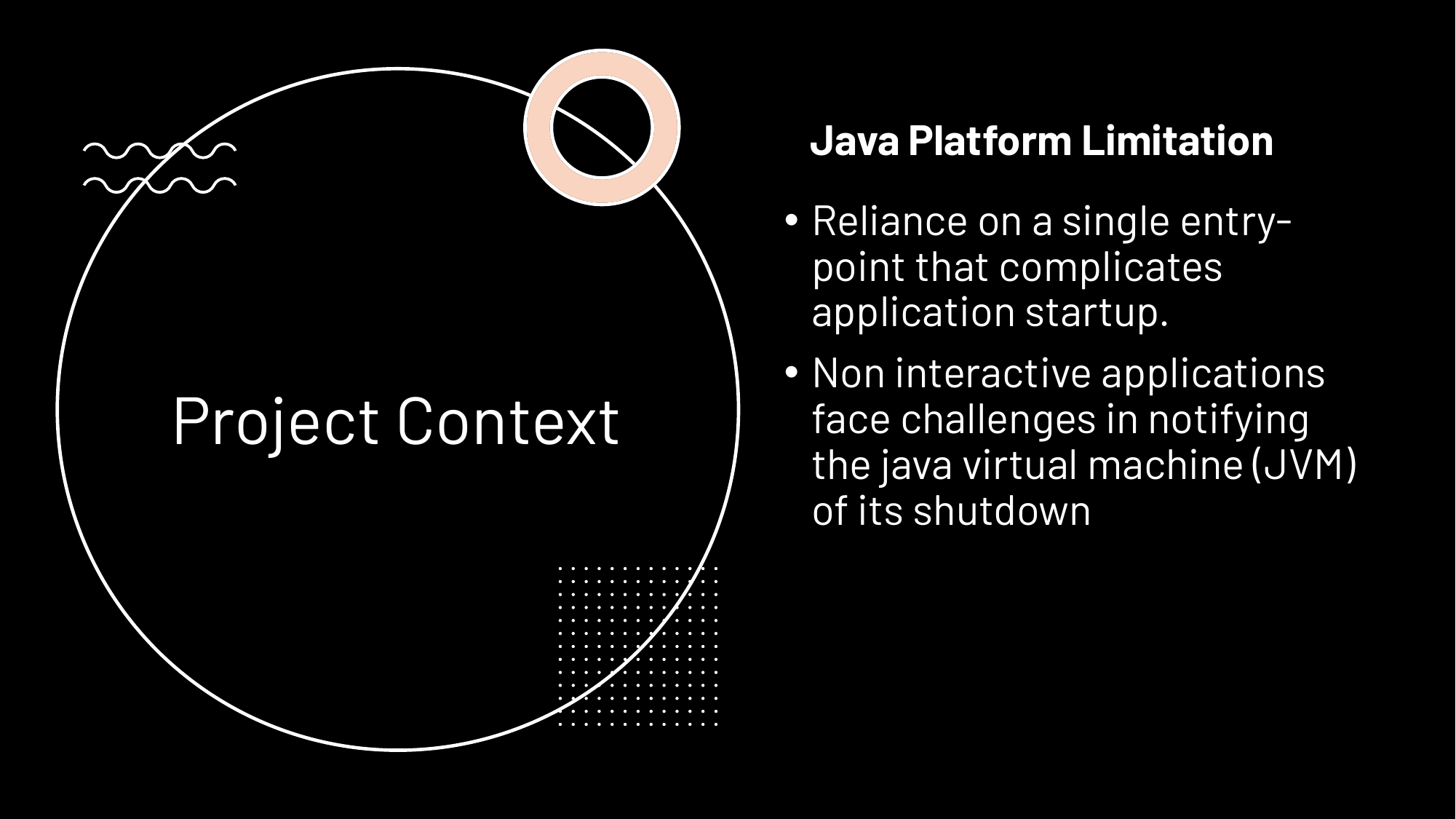

Java Platform Limitation

Reliance on a single entry-point that complicates application startup.
Non interactive applications face challenges in notifying the java virtual machine (JVM) of its shutdown
Project Context